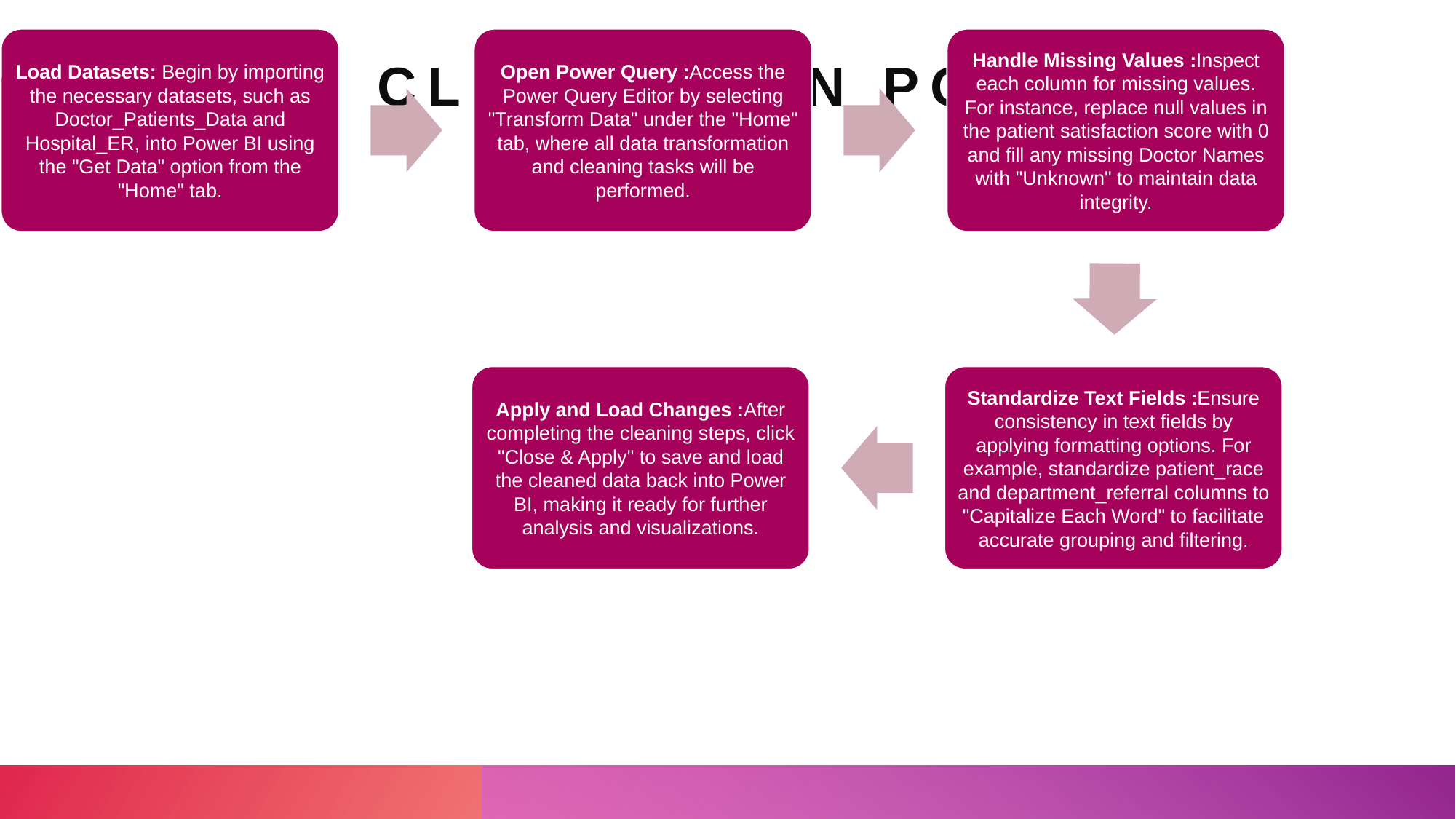

# Data Cleaning in Power BI

Load Datasets: Begin by importing the necessary datasets, such as Doctor_Patients_Data and Hospital_ER, into Power BI using the "Get Data" option from the "Home" tab.

Open Power Query :Access the Power Query Editor by selecting "Transform Data" under the "Home" tab, where all data transformation and cleaning tasks will be performed.

Handle Missing Values :Inspect each column for missing values. For instance, replace null values in the patient satisfaction score with 0 and fill any missing Doctor Names with "Unknown" to maintain data integrity.

Standardize Text Fields :Ensure consistency in text fields by applying formatting options. For example, standardize patient_race and department_referral columns to "Capitalize Each Word" to facilitate accurate grouping and filtering.

Apply and Load Changes :After completing the cleaning steps, click "Close & Apply" to save and load the cleaned data back into Power BI, making it ready for further analysis and visualizations.